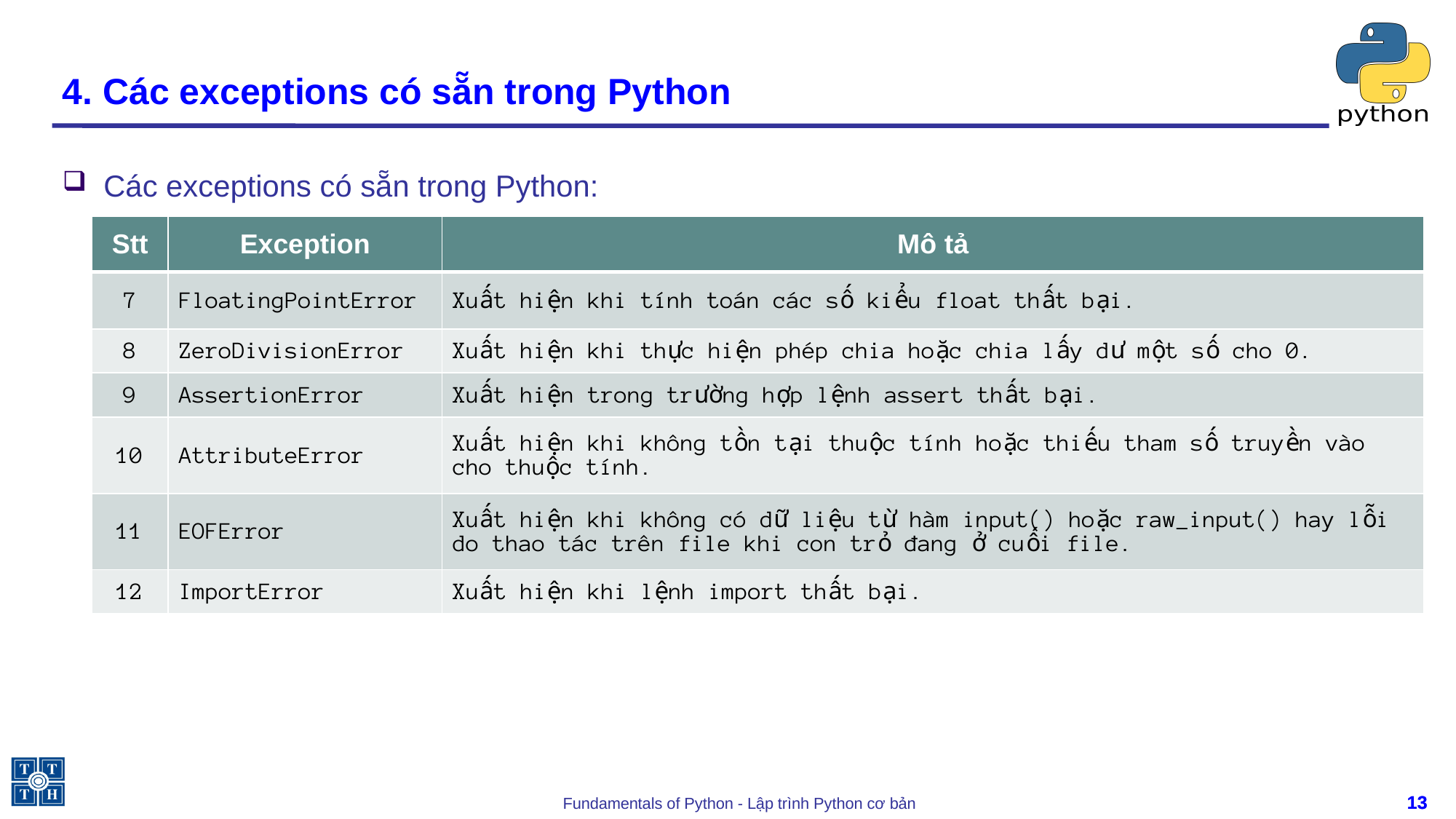

# 4. Các exceptions có sẵn trong Python
Các exceptions có sẵn trong Python:
| Stt | Exception | Mô tả |
| --- | --- | --- |
| 7 | FloatingPointError | Xuất hiện khi tính toán các số kiểu float thất bại. |
| 8 | ZeroDivisionError | Xuất hiện khi thực hiện phép chia hoặc chia lấy dư một số cho 0. |
| 9 | AssertionError | Xuất hiện trong trường hợp lệnh assert thất bại. |
| 10 | AttributeError | Xuất hiện khi không tồn tại thuộc tính hoặc thiếu tham số truyền vào cho thuộc tính. |
| 11 | EOFError | Xuất hiện khi không có dữ liệu từ hàm input() hoặc raw\_input() hay lỗi do thao tác trên file khi con trỏ đang ở cuối file. |
| 12 | ImportError | Xuất hiện khi lệnh import thất bại. |